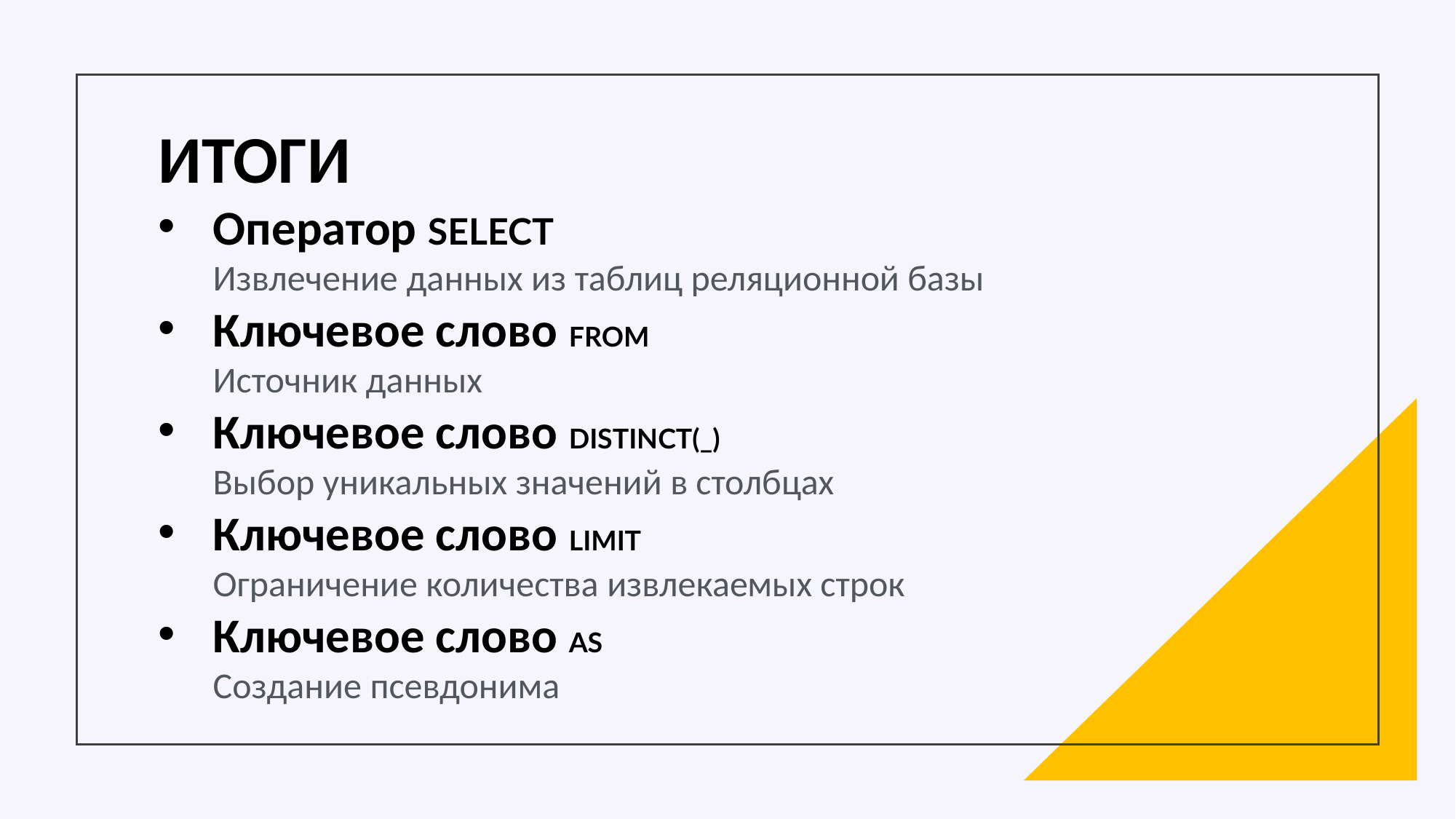

ИТОГИ
Оператор SELECT
Извлечение данных из таблиц реляционной базы
Ключевое слово FROM
Источник данных
Ключевое слово DISTINCT(_)
Выбор уникальных значений в столбцах
Ключевое слово LIMIT
Ограничение количества извлекаемых строк
Ключевое слово AS
Создание псевдонима